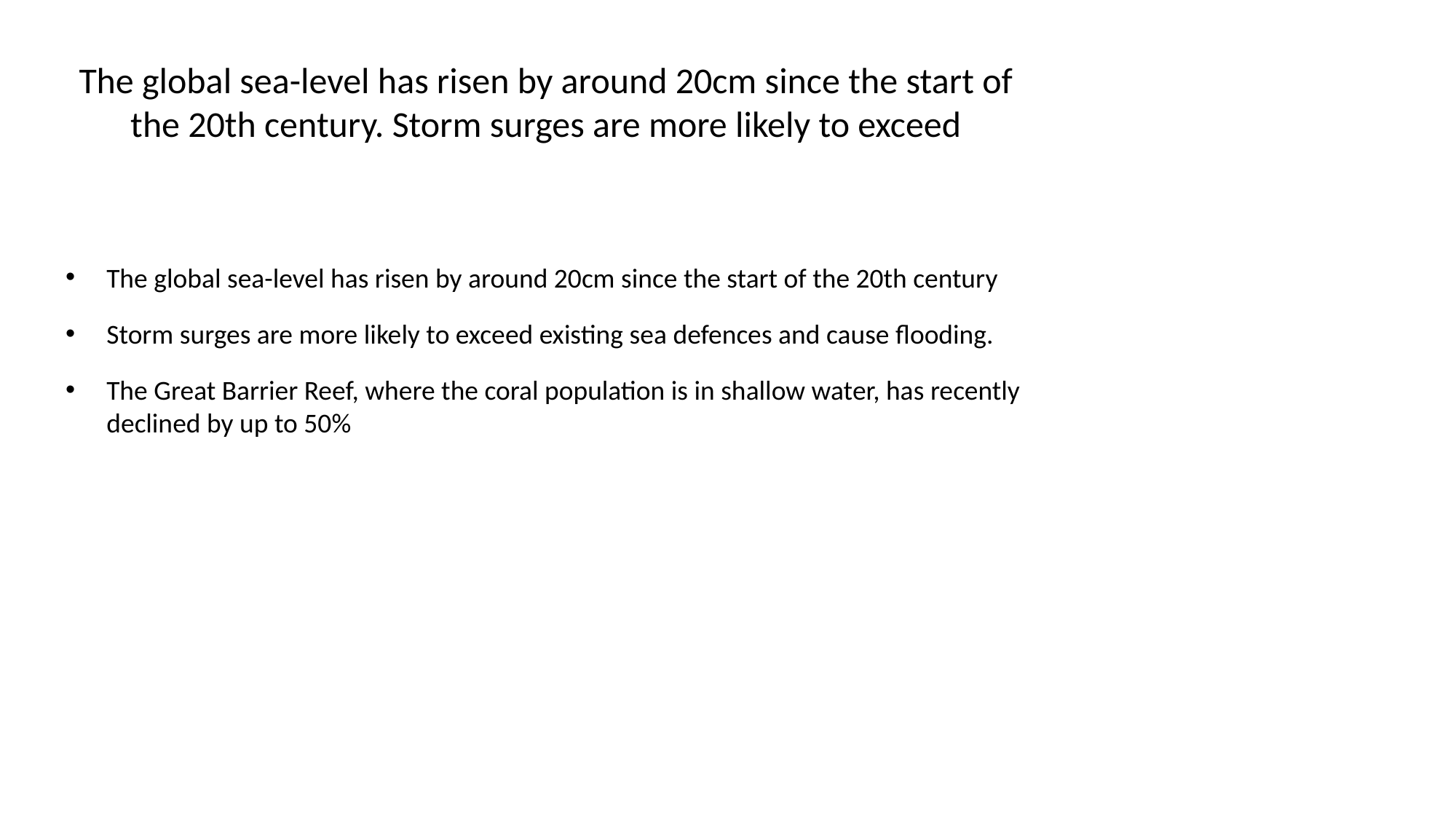

# The global sea-level has risen by around 20cm since the start of the 20th century. Storm surges are more likely to exceed

The global sea-level has risen by around 20cm since the start of the 20th century
Storm surges are more likely to exceed existing sea defences and cause flooding.
The Great Barrier Reef, where the coral population is in shallow water, has recently declined by up to 50%